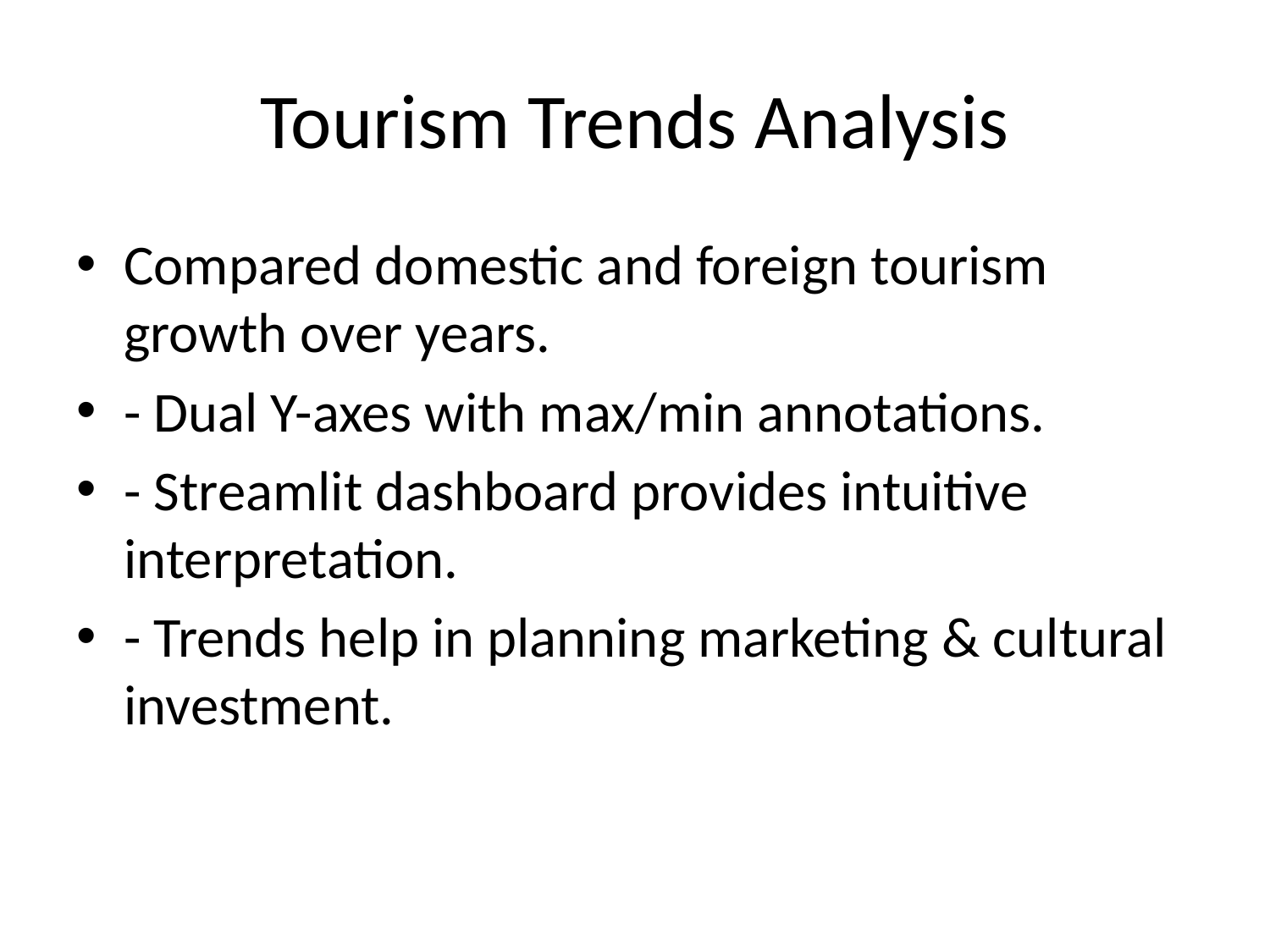

# Tourism Trends Analysis
Compared domestic and foreign tourism growth over years.
- Dual Y-axes with max/min annotations.
- Streamlit dashboard provides intuitive interpretation.
- Trends help in planning marketing & cultural investment.